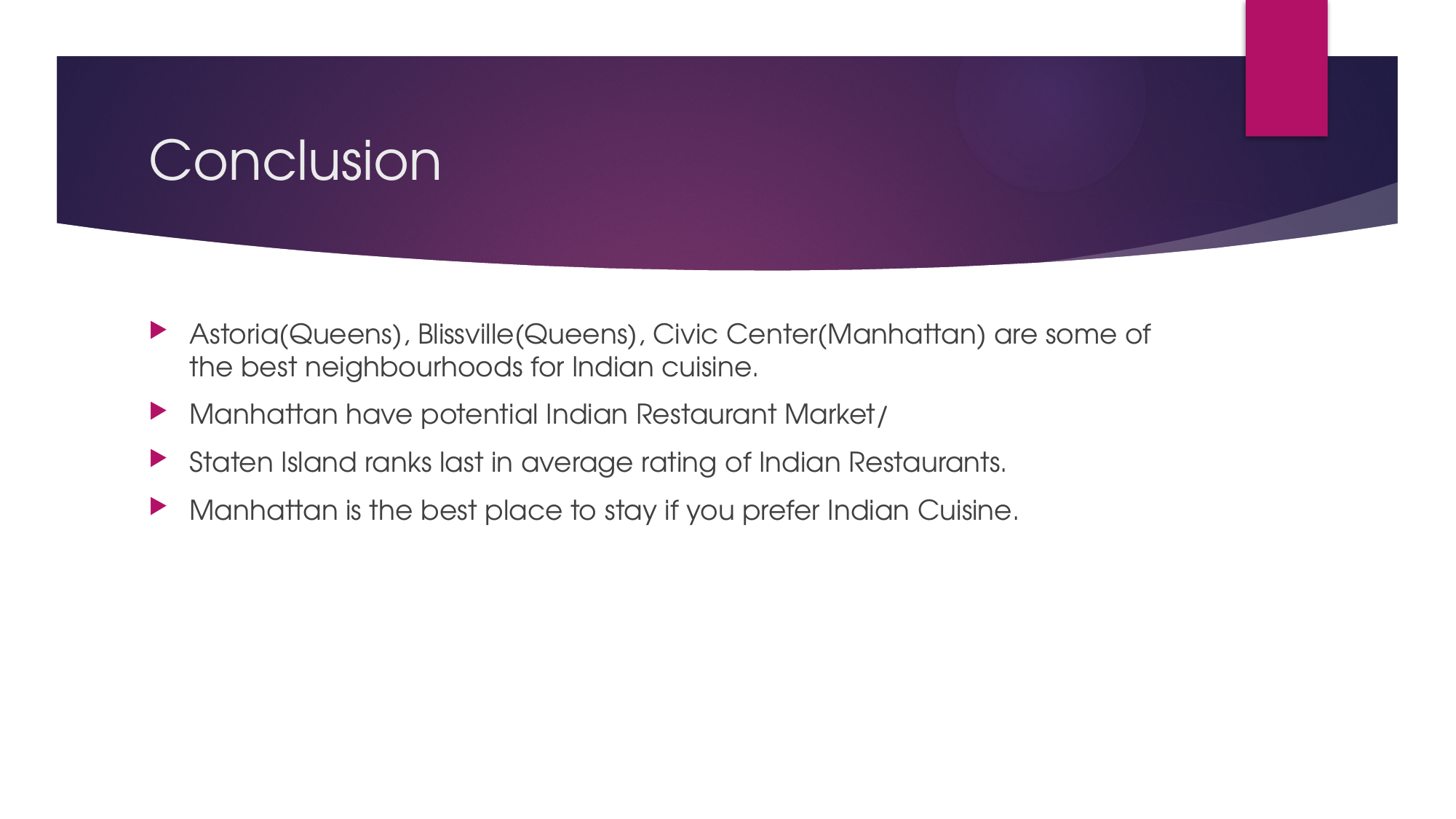

# Conclusion
Astoria(Queens), Blissville(Queens), Civic Center(Manhattan) are some of the best neighbourhoods for Indian cuisine.
Manhattan have potential Indian Restaurant Market/
Staten Island ranks last in average rating of Indian Restaurants.
Manhattan is the best place to stay if you prefer Indian Cuisine.